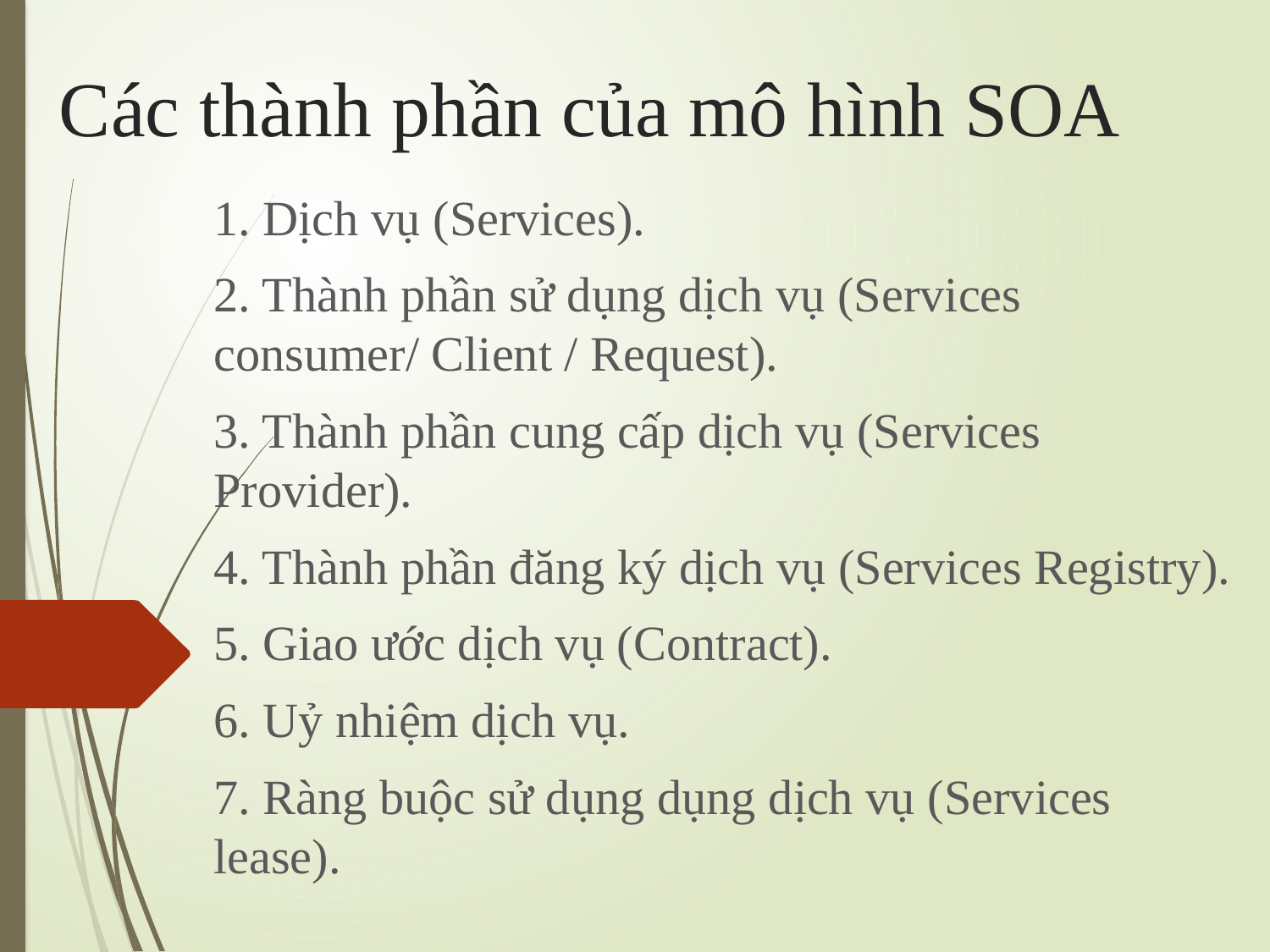

# Các thành phần của mô hình SOA
1. Dịch vụ (Services).
2. Thành phần sử dụng dịch vụ (Services consumer/ Client / Request).
3. Thành phần cung cấp dịch vụ (Services Provider).
4. Thành phần đăng ký dịch vụ (Services Registry).
5. Giao ước dịch vụ (Contract).
6. Uỷ nhiệm dịch vụ.
7. Ràng buộc sử dụng dụng dịch vụ (Services lease).